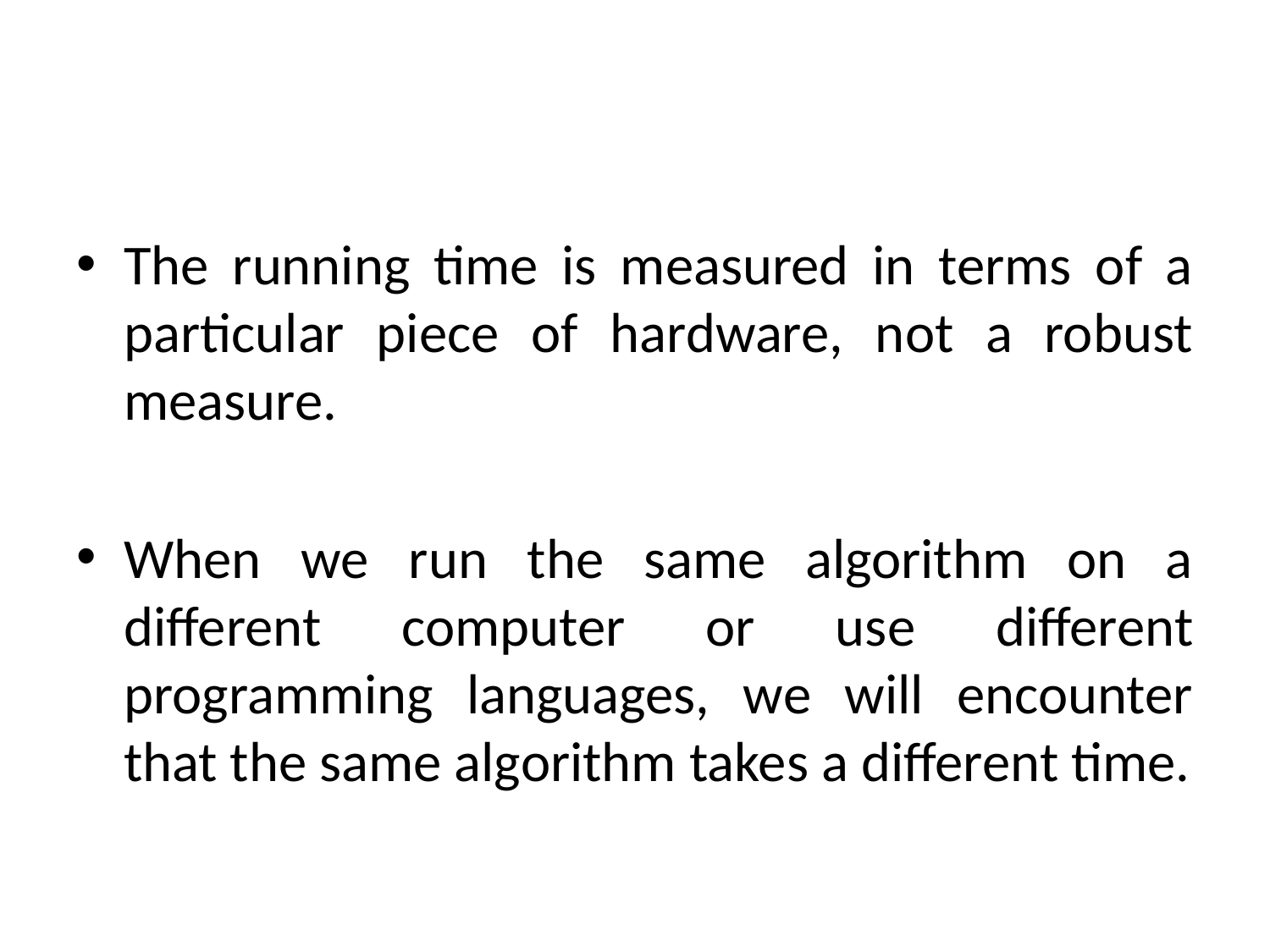

#
The running time is measured in terms of a particular piece of hardware, not a robust measure.

When we run the same algorithm on a different computer or use different programming languages, we will encounter that the same algorithm takes a different time.